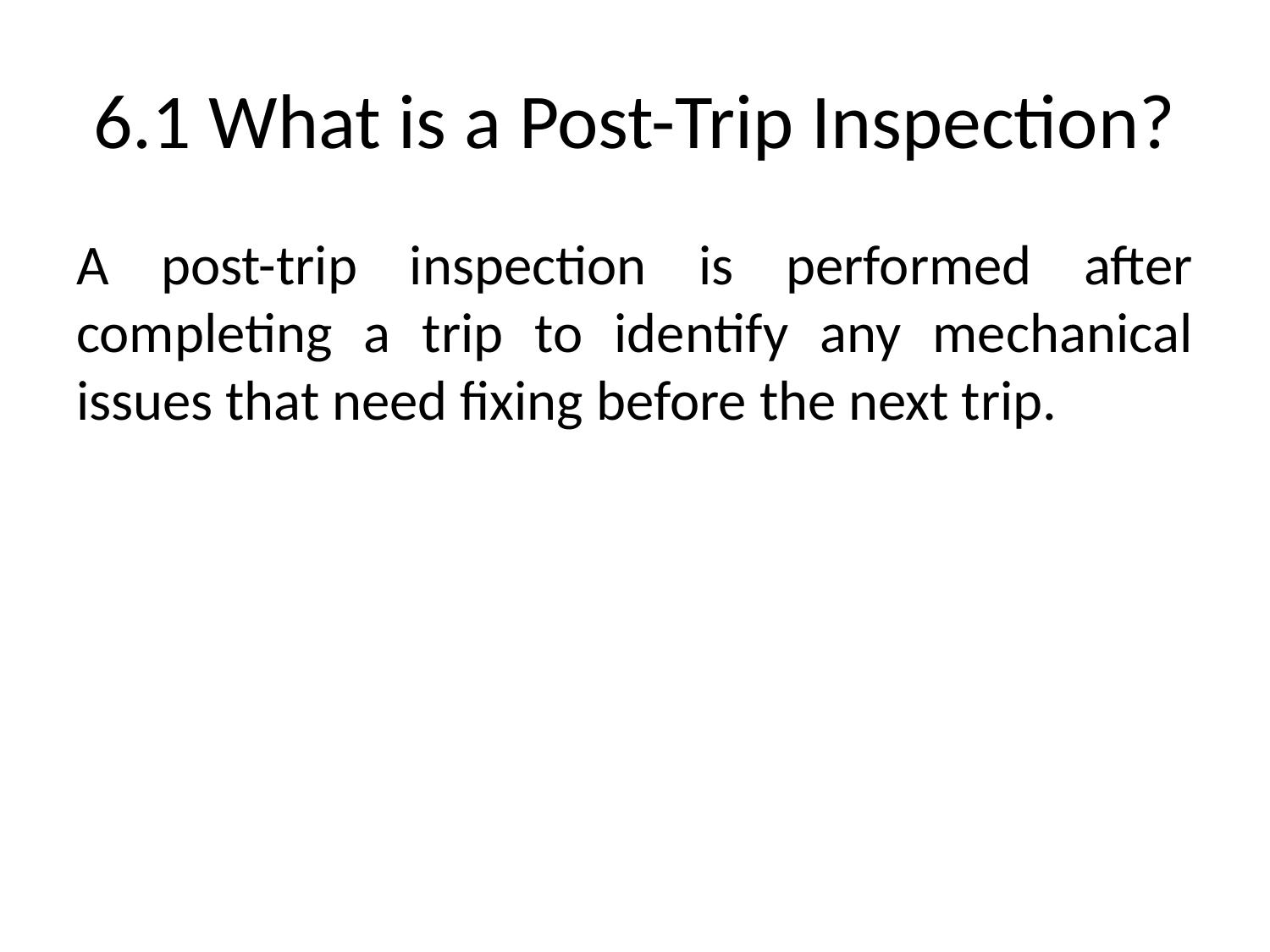

# 6.1 What is a Post-Trip Inspection?
A post-trip inspection is performed after completing a trip to identify any mechanical issues that need fixing before the next trip.